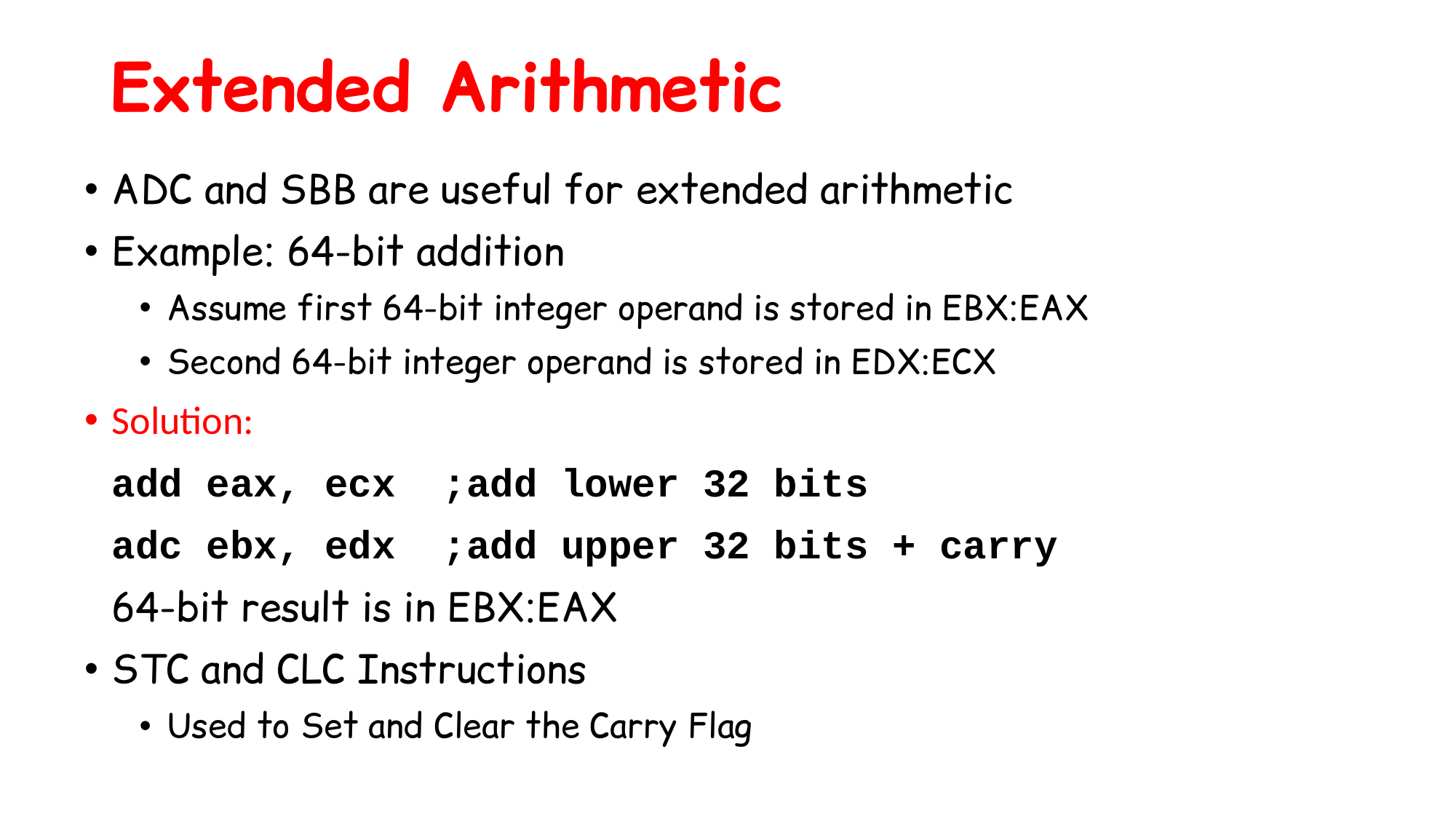

# Extended Arithmetic
ADC and SBB are useful for extended arithmetic
Example: 64-bit addition
Assume first 64-bit integer operand is stored in EBX:EAX
Second 64-bit integer operand is stored in EDX:ECX
Solution:
	add eax, ecx  ;add lower 32 bits
	adc ebx, edx  ;add upper 32 bits + carry
	64-bit result is in EBX:EAX
STC and CLC Instructions
Used to Set and Clear the Carry Flag